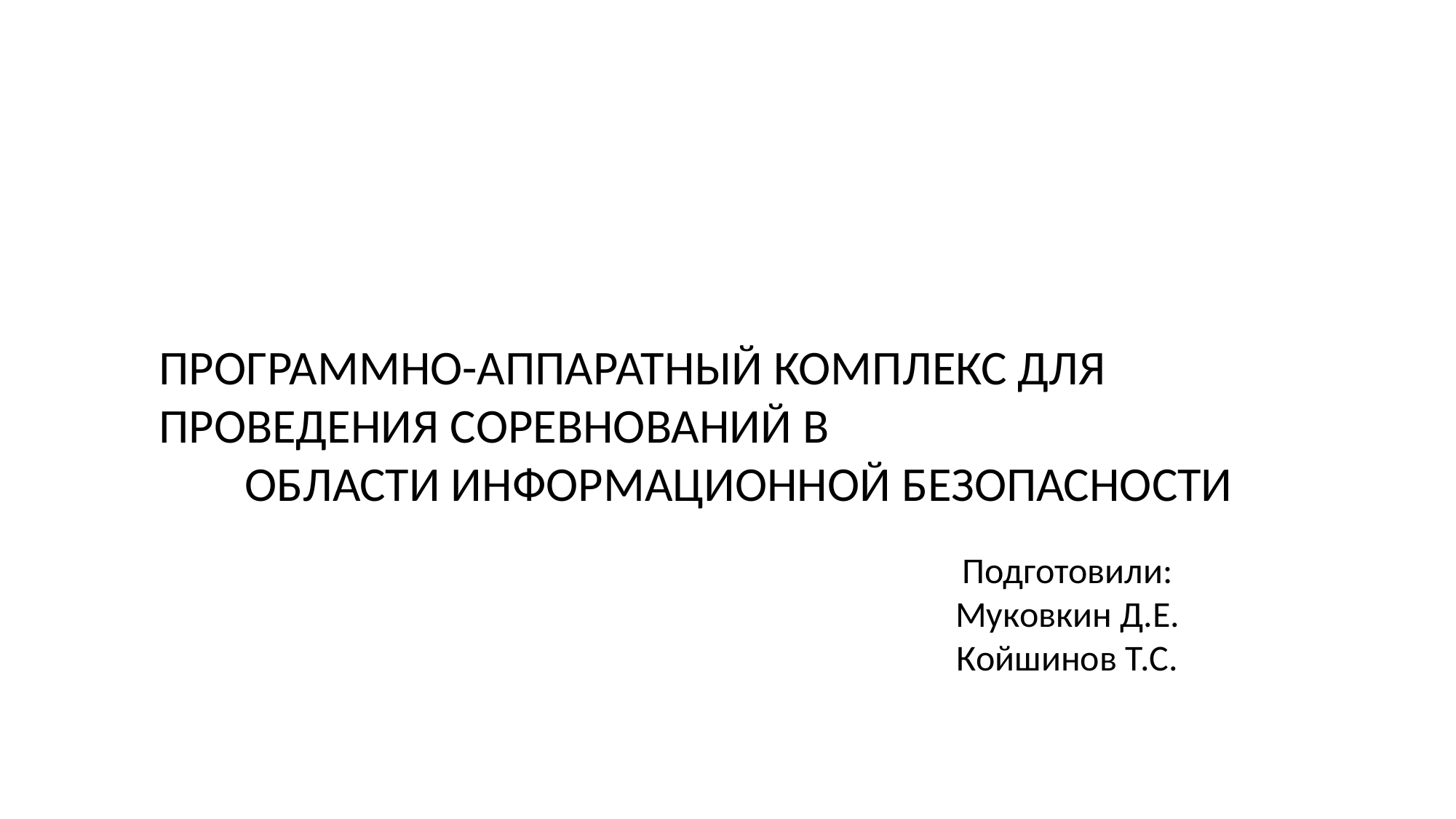

ПРОГРАММНО-АППАРАТНЫЙ КОМПЛЕКС ДЛЯ ПРОВЕДЕНИЯ СОРЕВНОВАНИЙ В
ОБЛАСТИ ИНФОРМАЦИОННОЙ БЕЗОПАСНОСТИ
Подготовили:
Муковкин Д.Е.
Койшинов Т.С.